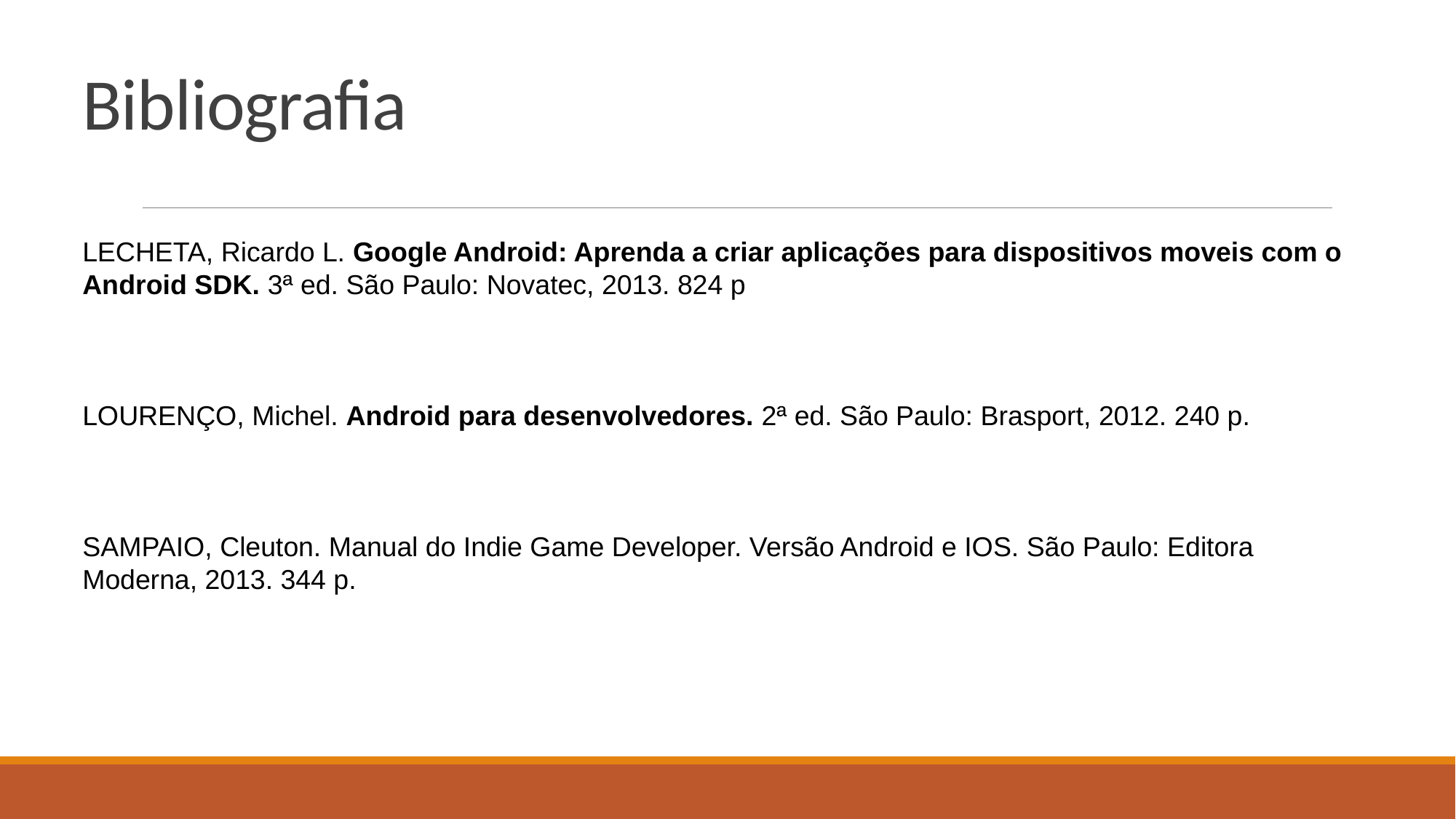

# Bibliografia
LECHETA, Ricardo L. Google Android: Aprenda a criar aplicações para dispositivos moveis com o Android SDK. 3ª ed. São Paulo: Novatec, 2013. 824 p

LOURENÇO, Michel. Android para desenvolvedores. 2ª ed. São Paulo: Brasport, 2012. 240 p.

SAMPAIO, Cleuton. Manual do Indie Game Developer. Versão Android e IOS. São Paulo: Editora Moderna, 2013. 344 p.